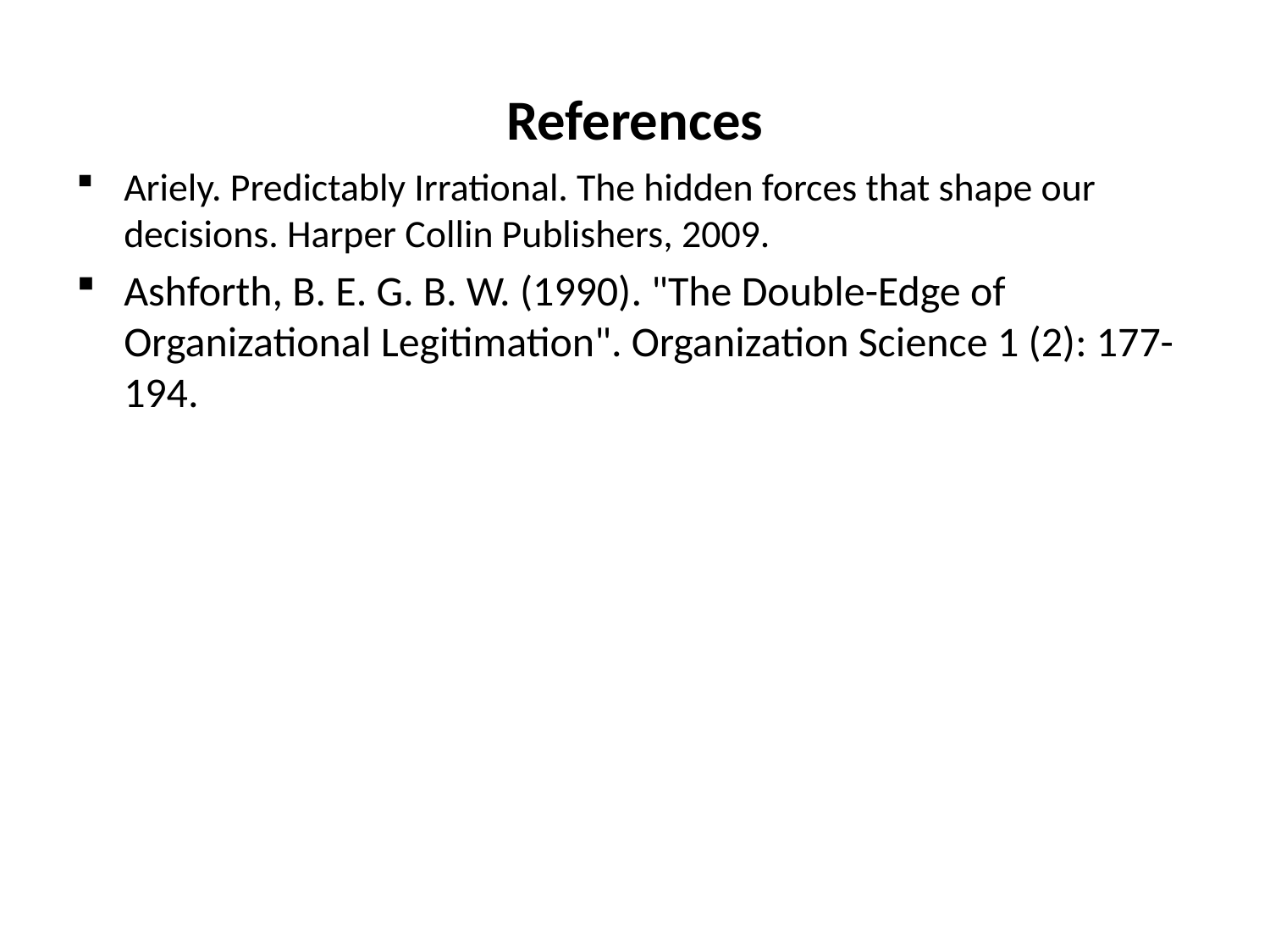

# References
Ariely. Predictably Irrational. The hidden forces that shape our decisions. Harper Collin Publishers, 2009.
Ashforth, B. E. G. B. W. (1990). "The Double-Edge of Organizational Legitimation". Organization Science 1 (2): 177-194.